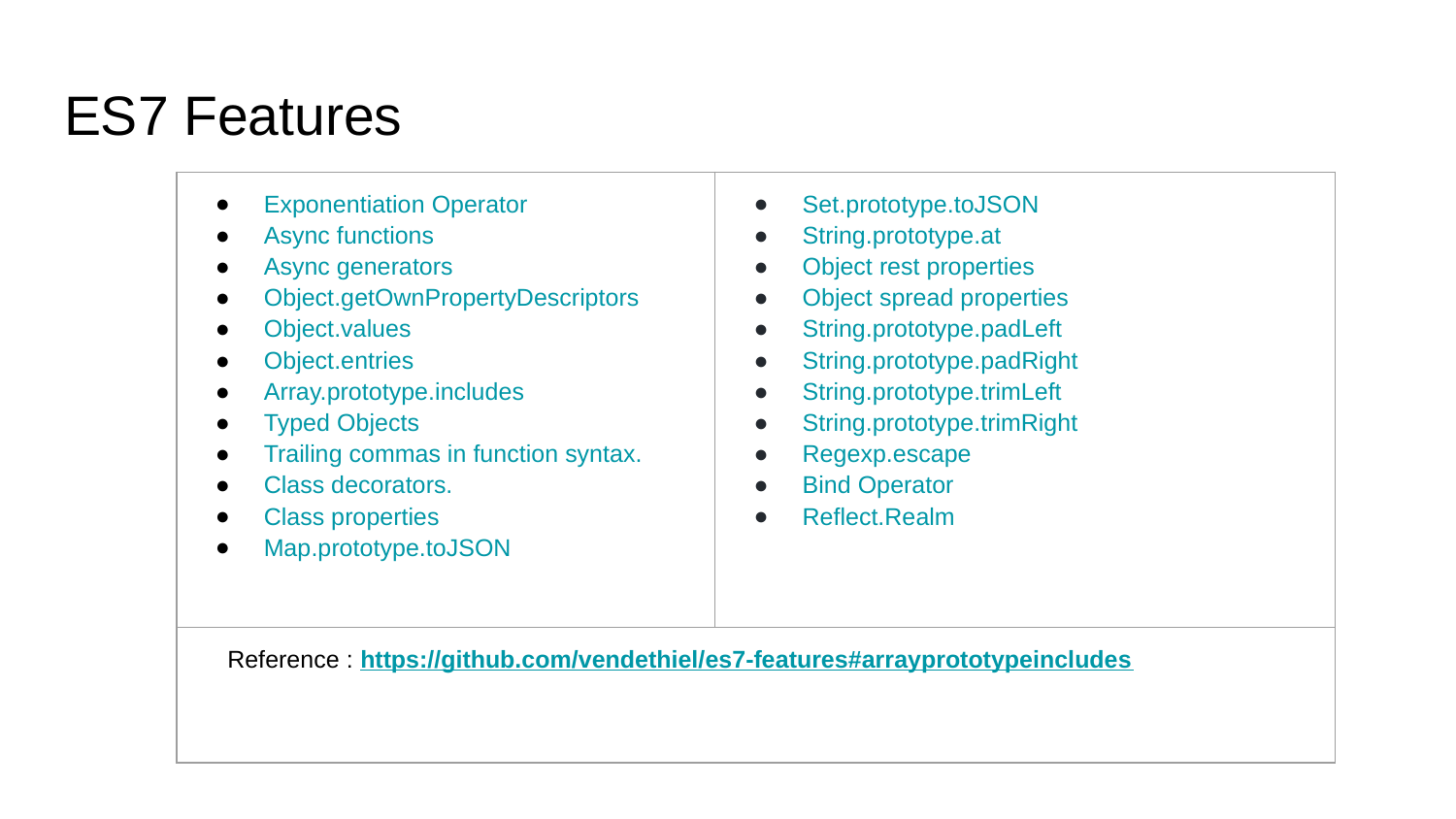

# ES7 Features
| Exponentiation Operator Async functions Async generators Object.getOwnPropertyDescriptors Object.values Object.entries Array.prototype.includes Typed Objects Trailing commas in function syntax. Class decorators. Class properties Map.prototype.toJSON | Set.prototype.toJSON String.prototype.at Object rest properties Object spread properties String.prototype.padLeft String.prototype.padRight String.prototype.trimLeft String.prototype.trimRight Regexp.escape Bind Operator Reflect.Realm |
| --- | --- |
| Reference : https://github.com/vendethiel/es7-features#arrayprototypeincludes |  |